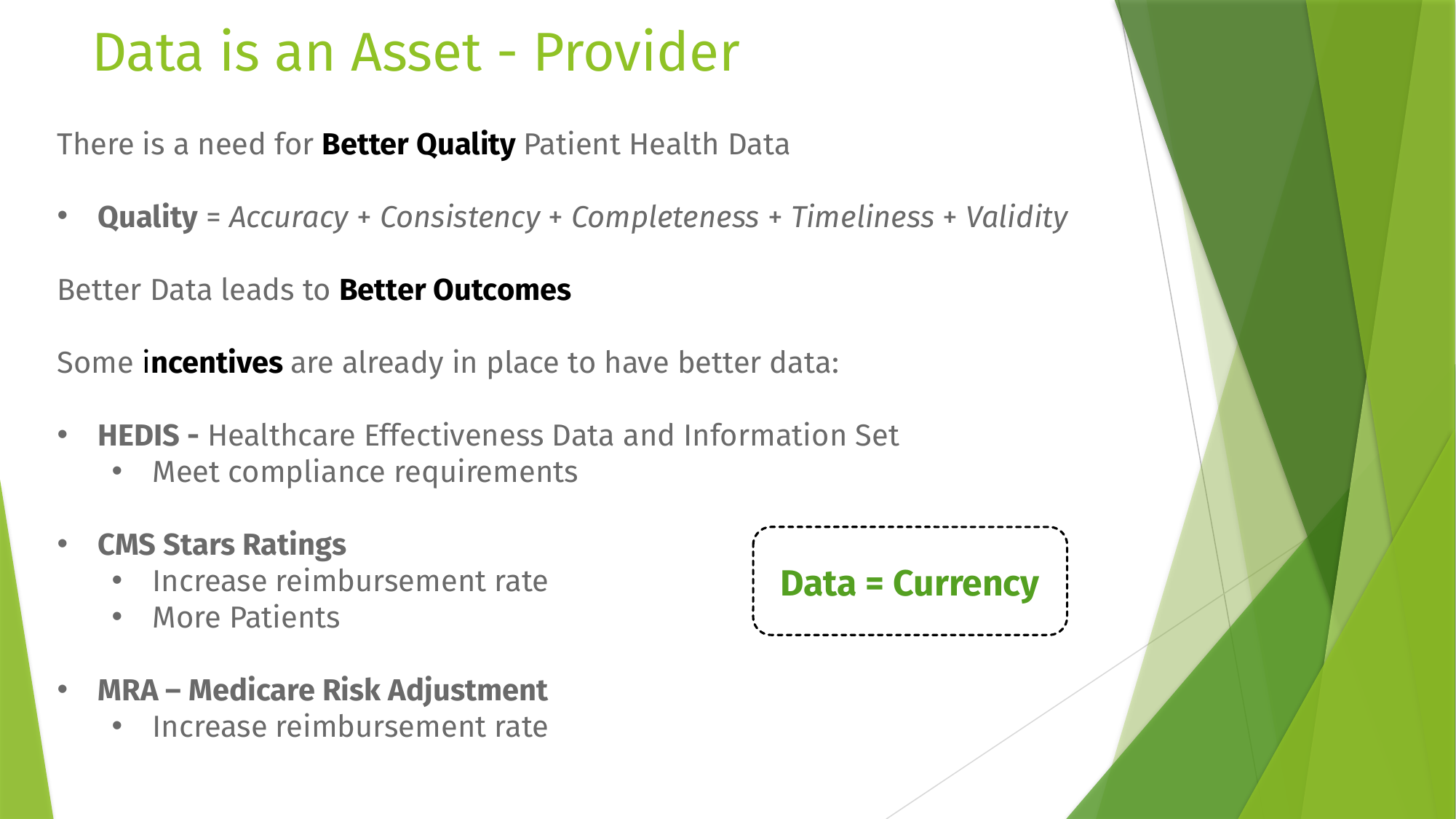

# Data is an Asset - Provider
There is a need for Better Quality Patient Health Data
Quality = Accuracy + Consistency + Completeness + Timeliness + Validity

Better Data leads to Better Outcomes

Some incentives are already in place to have better data:
HEDIS - Healthcare Effectiveness Data and Information Set
Meet compliance requirements
CMS Stars Ratings
Increase reimbursement rate
More Patients
MRA – Medicare Risk Adjustment
Increase reimbursement rate

Data = Currency